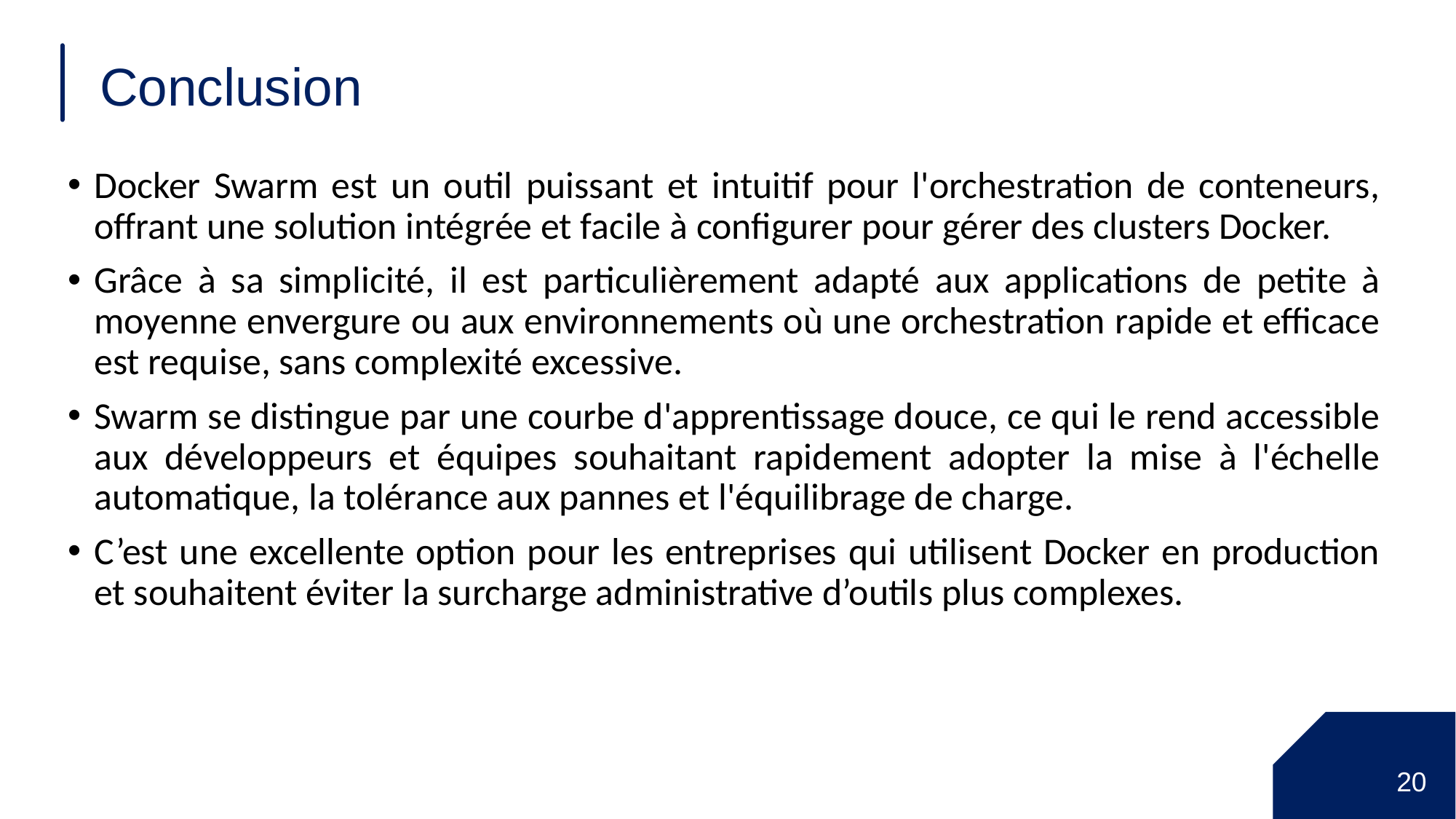

# Conclusion
Docker Swarm est un outil puissant et intuitif pour l'orchestration de conteneurs, offrant une solution intégrée et facile à configurer pour gérer des clusters Docker.
Grâce à sa simplicité, il est particulièrement adapté aux applications de petite à moyenne envergure ou aux environnements où une orchestration rapide et efficace est requise, sans complexité excessive.
Swarm se distingue par une courbe d'apprentissage douce, ce qui le rend accessible aux développeurs et équipes souhaitant rapidement adopter la mise à l'échelle automatique, la tolérance aux pannes et l'équilibrage de charge.
C’est une excellente option pour les entreprises qui utilisent Docker en production et souhaitent éviter la surcharge administrative d’outils plus complexes.

20